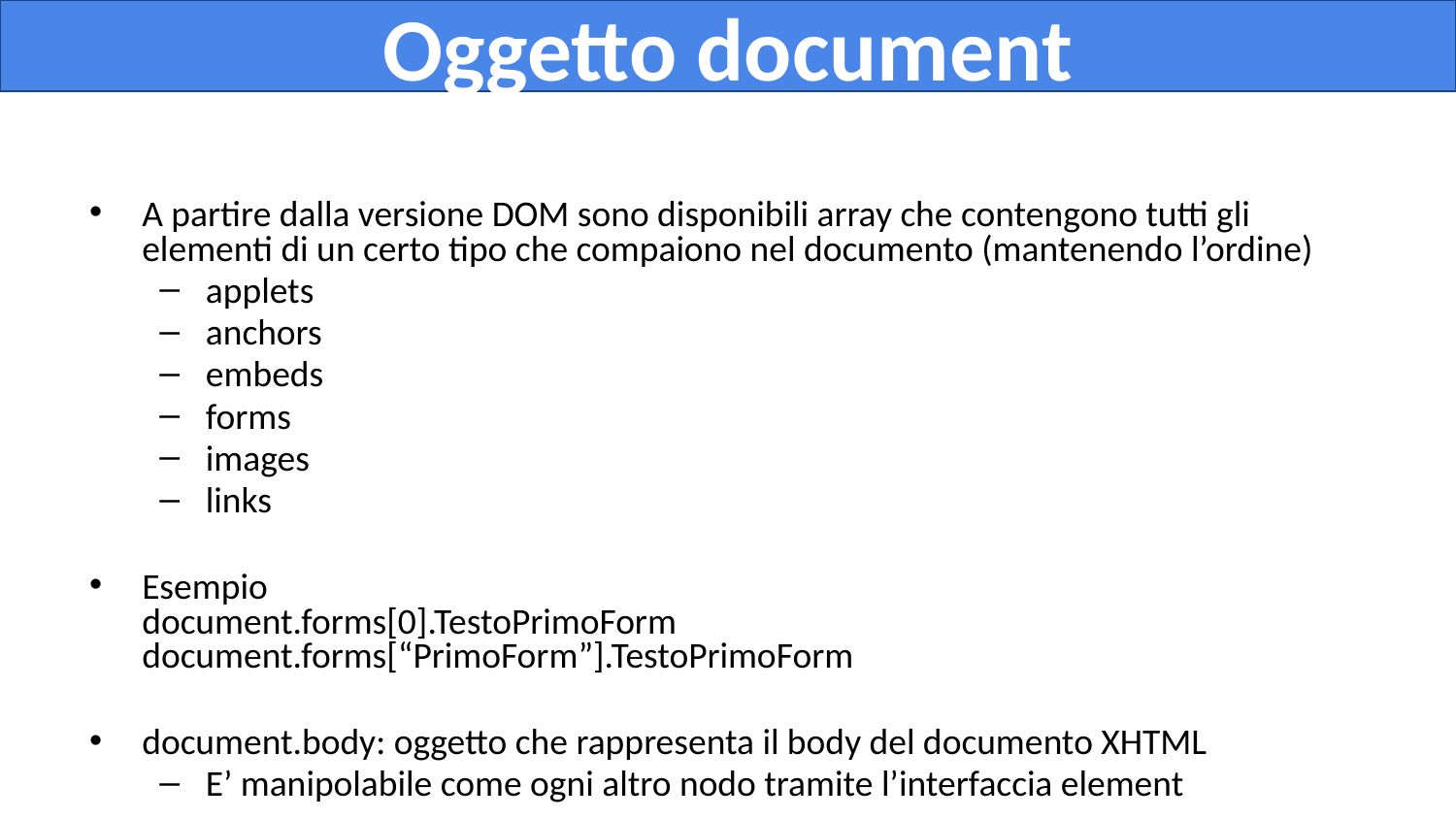

# Oggetto document
A partire dalla versione DOM sono disponibili array che contengono tutti gli elementi di un certo tipo che compaiono nel documento (mantenendo l’ordine)
applets
anchors
embeds
forms
images
links

Esempio
document.forms[0].TestoPrimoForm
document.forms[“PrimoForm”].TestoPrimoForm

document.body: oggetto che rappresenta il body del documento XHTML
E’ manipolabile come ogni altro nodo tramite l’interfaccia element